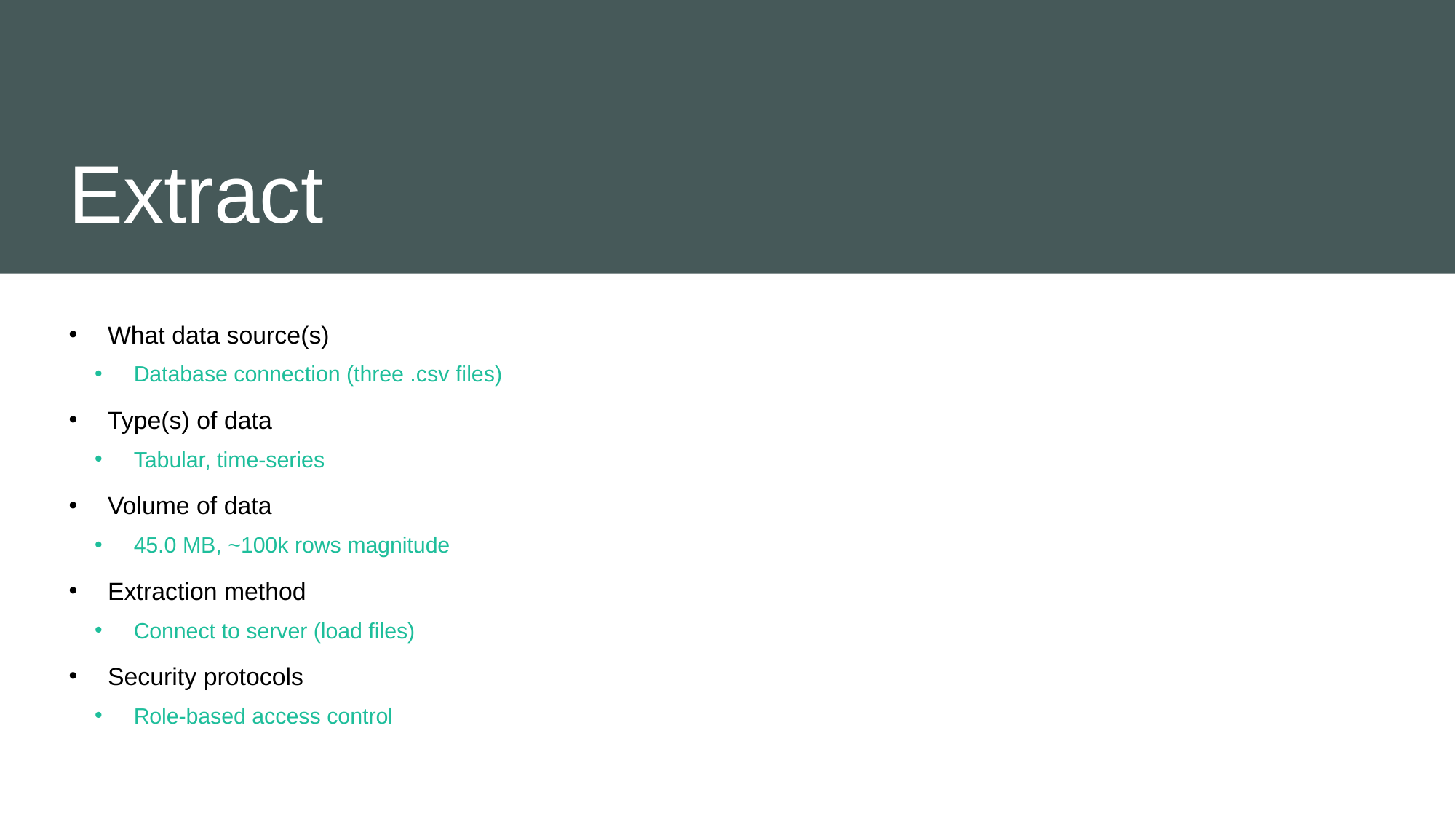

# Extract
What data source(s)
Database connection (three .csv files)
Type(s) of data
Tabular, time-series
Volume of data
45.0 MB, ~100k rows magnitude
Extraction method
Connect to server (load files)
Security protocols
Role-based access control